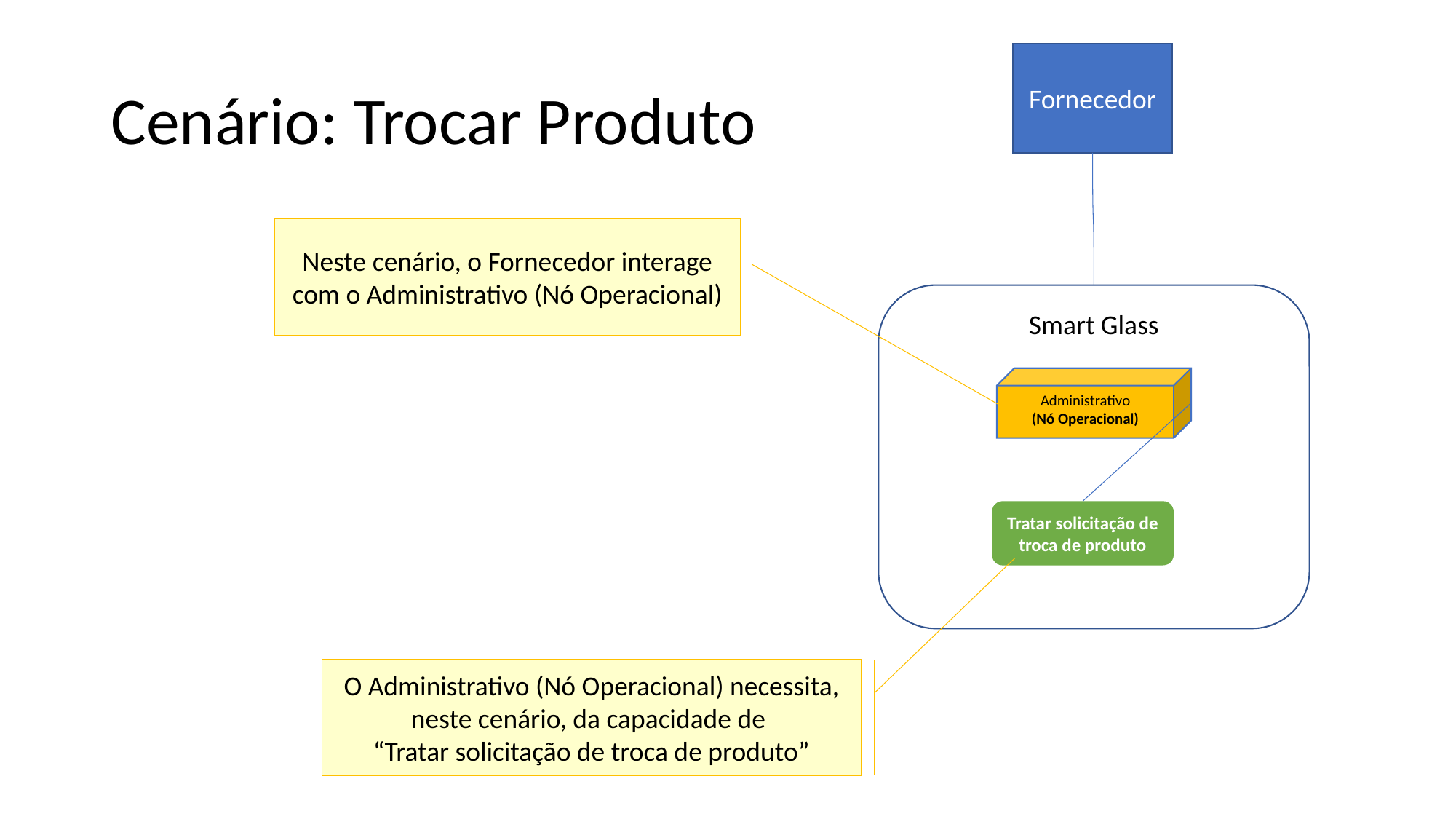

# Cenário: Trocar Produto
Fornecedor
Neste cenário, o Fornecedor interage com o Administrativo (Nó Operacional)
Smart Glass
Administrativo
(Nó Operacional)

Tratar solicitação de troca de produto
O Administrativo (Nó Operacional) necessita, neste cenário, da capacidade de
“Tratar solicitação de troca de produto”